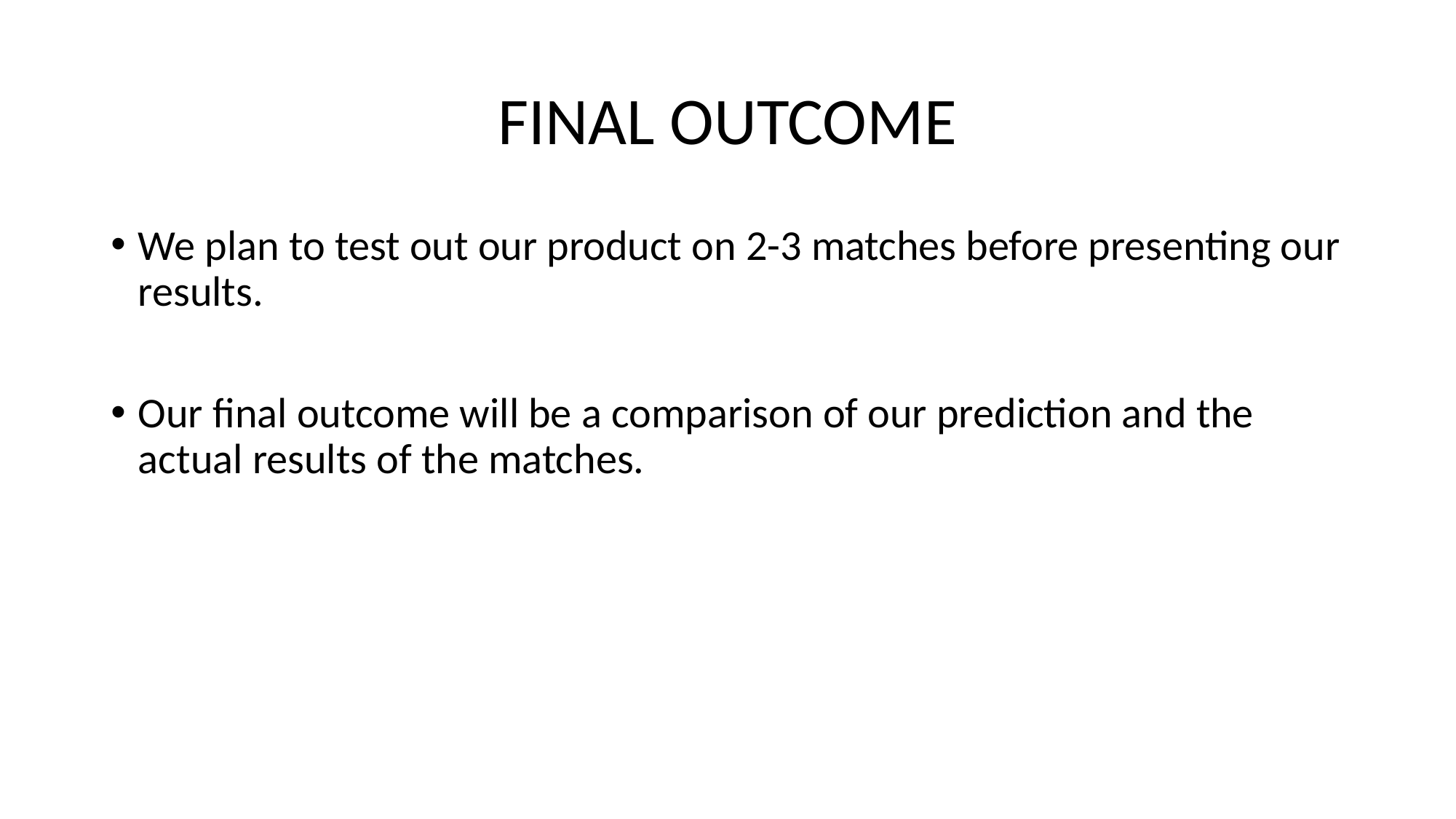

# FINAL OUTCOME
We plan to test out our product on 2-3 matches before presenting our results.

Our final outcome will be a comparison of our prediction and the actual results of the matches.